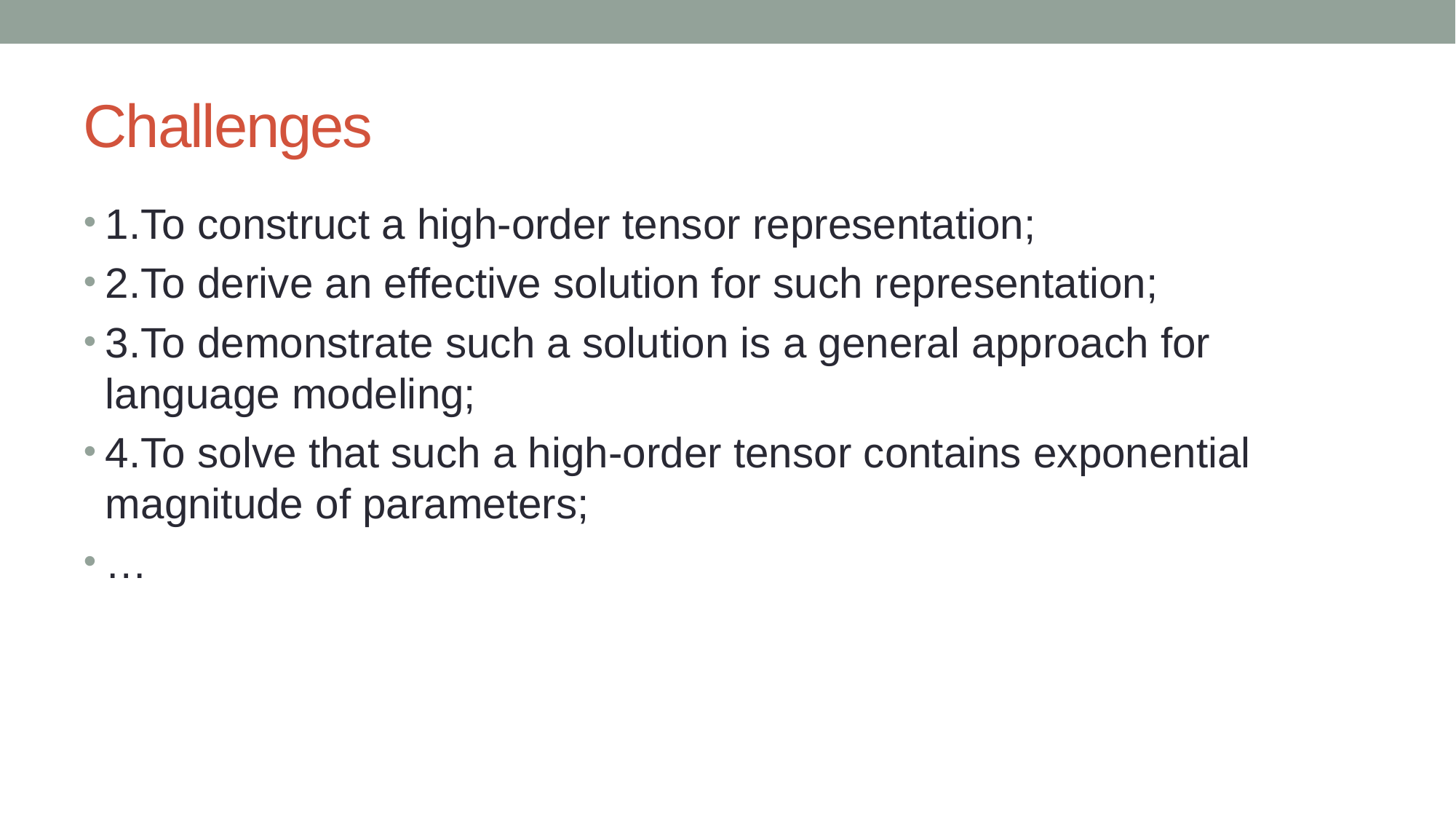

# Challenges
1.To construct a high-order tensor representation;
2.To derive an effective solution for such representation;
3.To demonstrate such a solution is a general approach for language modeling;
4.To solve that such a high-order tensor contains exponential magnitude of parameters;
…